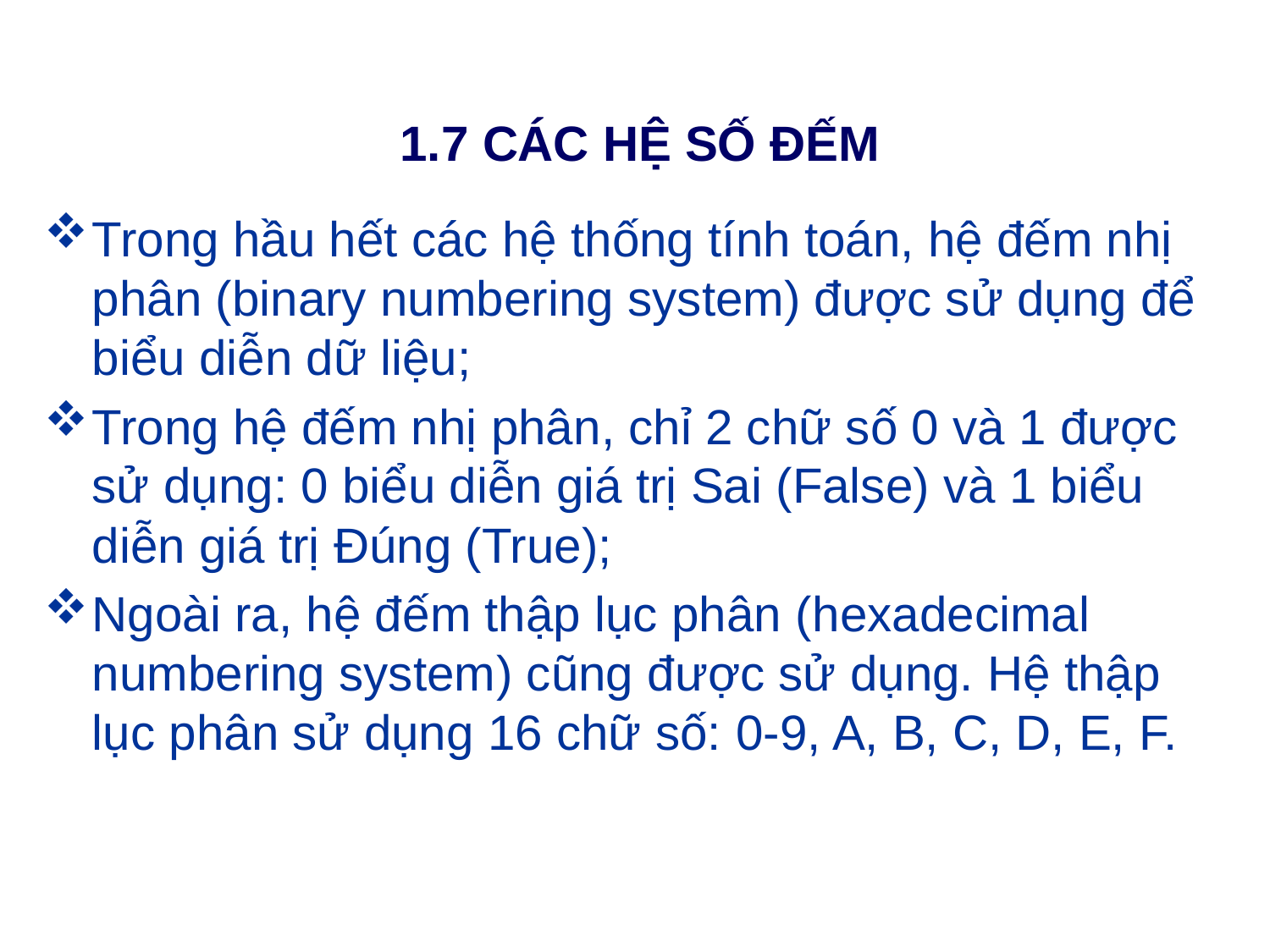

# 1.7 CÁC HỆ SỐ ĐẾM
Trong hầu hết các hệ thống tính toán, hệ đếm nhị phân (binary numbering system) được sử dụng để biểu diễn dữ liệu;
Trong hệ đếm nhị phân, chỉ 2 chữ số 0 và 1 được sử dụng: 0 biểu diễn giá trị Sai (False) và 1 biểu diễn giá trị Đúng (True);
Ngoài ra, hệ đếm thập lục phân (hexadecimal numbering system) cũng được sử dụng. Hệ thập lục phân sử dụng 16 chữ số: 0-9, A, B, C, D, E, F.